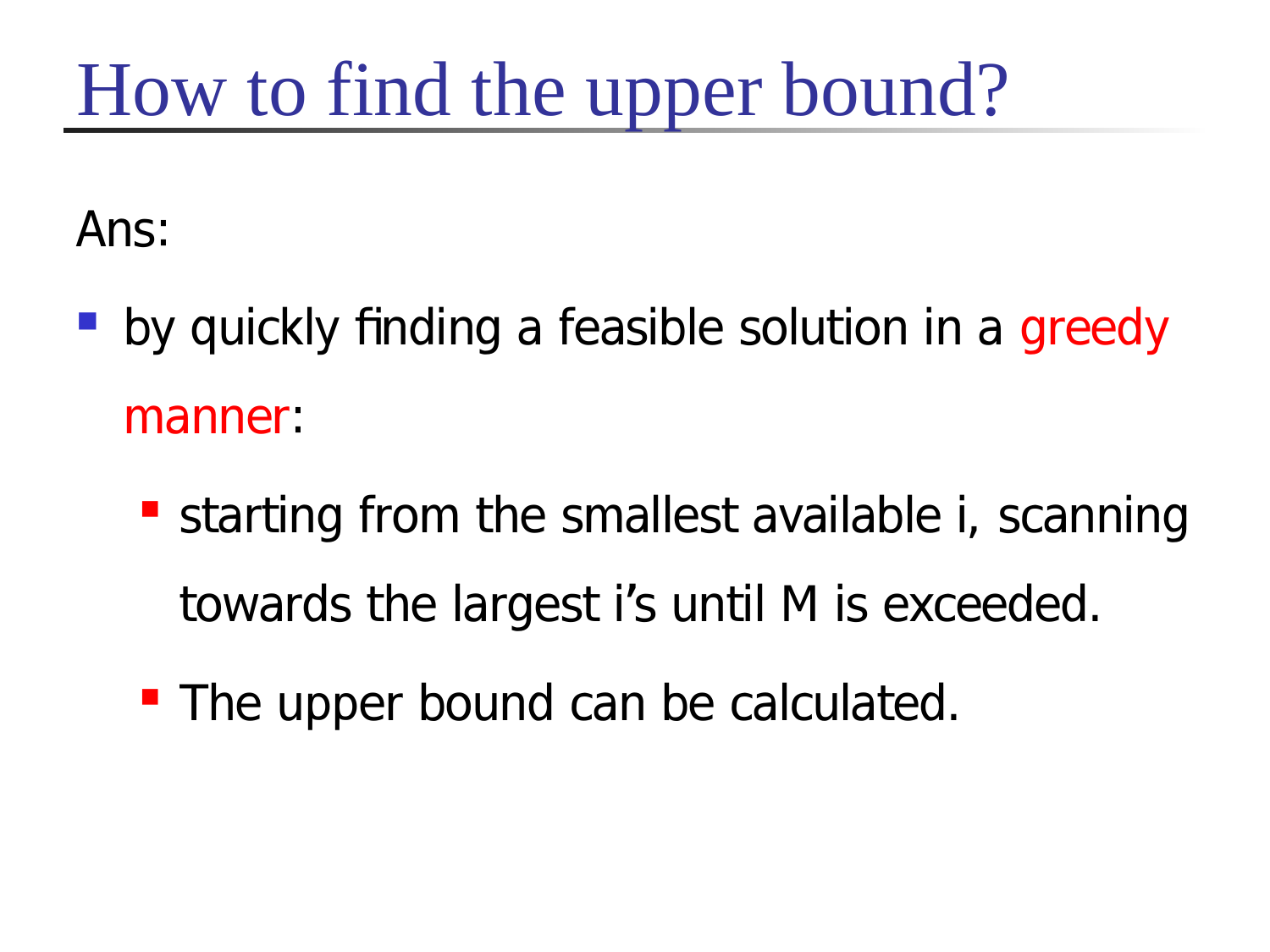

# How to find the upper bound?
Ans:
by quickly finding a feasible solution in a greedy manner:
starting from the smallest available i, scanning towards the largest i’s until M is exceeded.
The upper bound can be calculated.